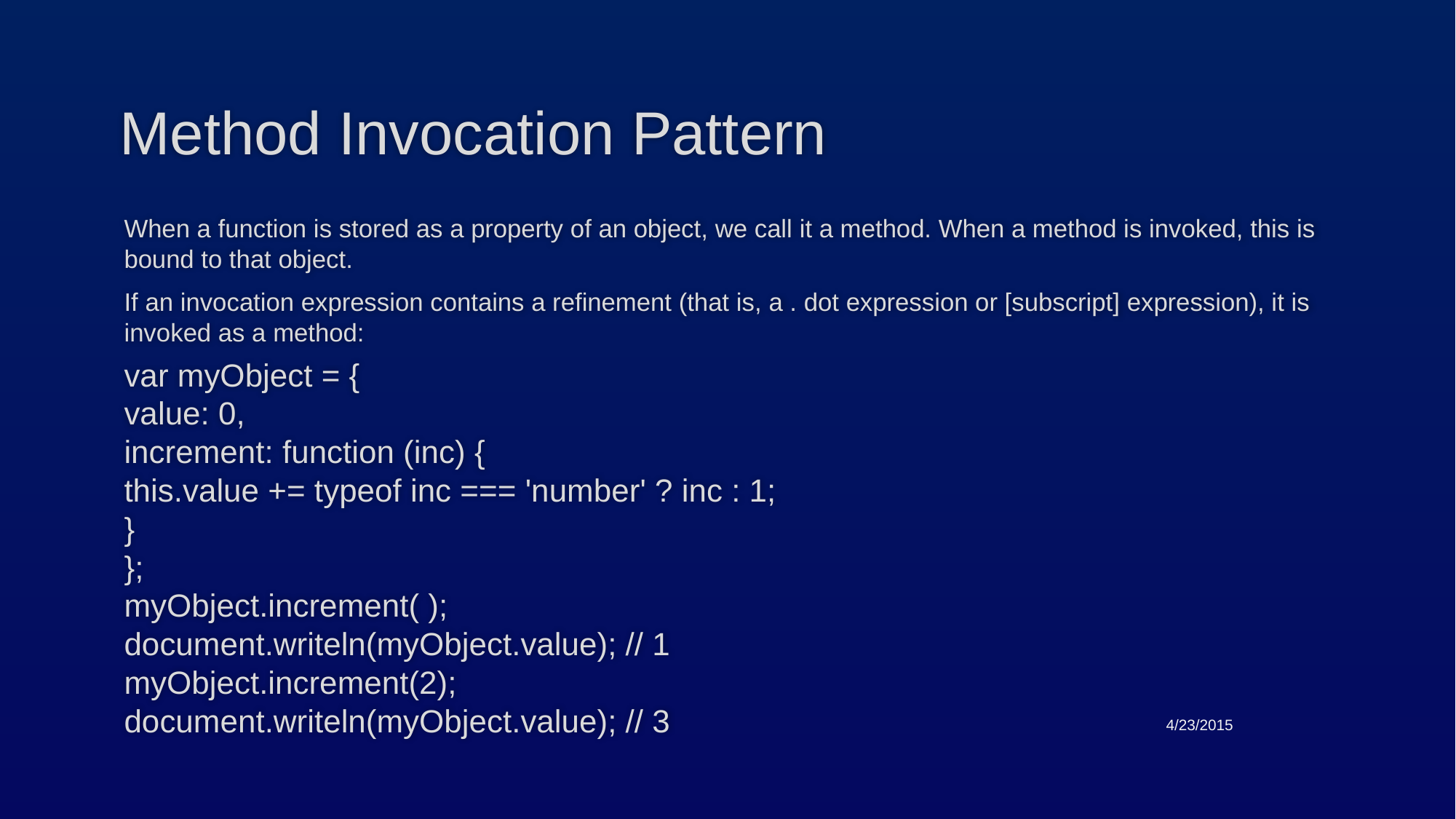

# Method Invocation Pattern
When a function is stored as a property of an object, we call it a method. When a method is invoked, this is bound to that object.
If an invocation expression contains a refinement (that is, a . dot expression or [subscript] expression), it is invoked as a method:
var myObject = {
	value: 0,
	increment: function (inc) {
		this.value += typeof inc === 'number' ? inc : 1;
	}
};
myObject.increment( );
document.writeln(myObject.value); // 1
myObject.increment(2);
document.writeln(myObject.value); // 3
4/23/2015